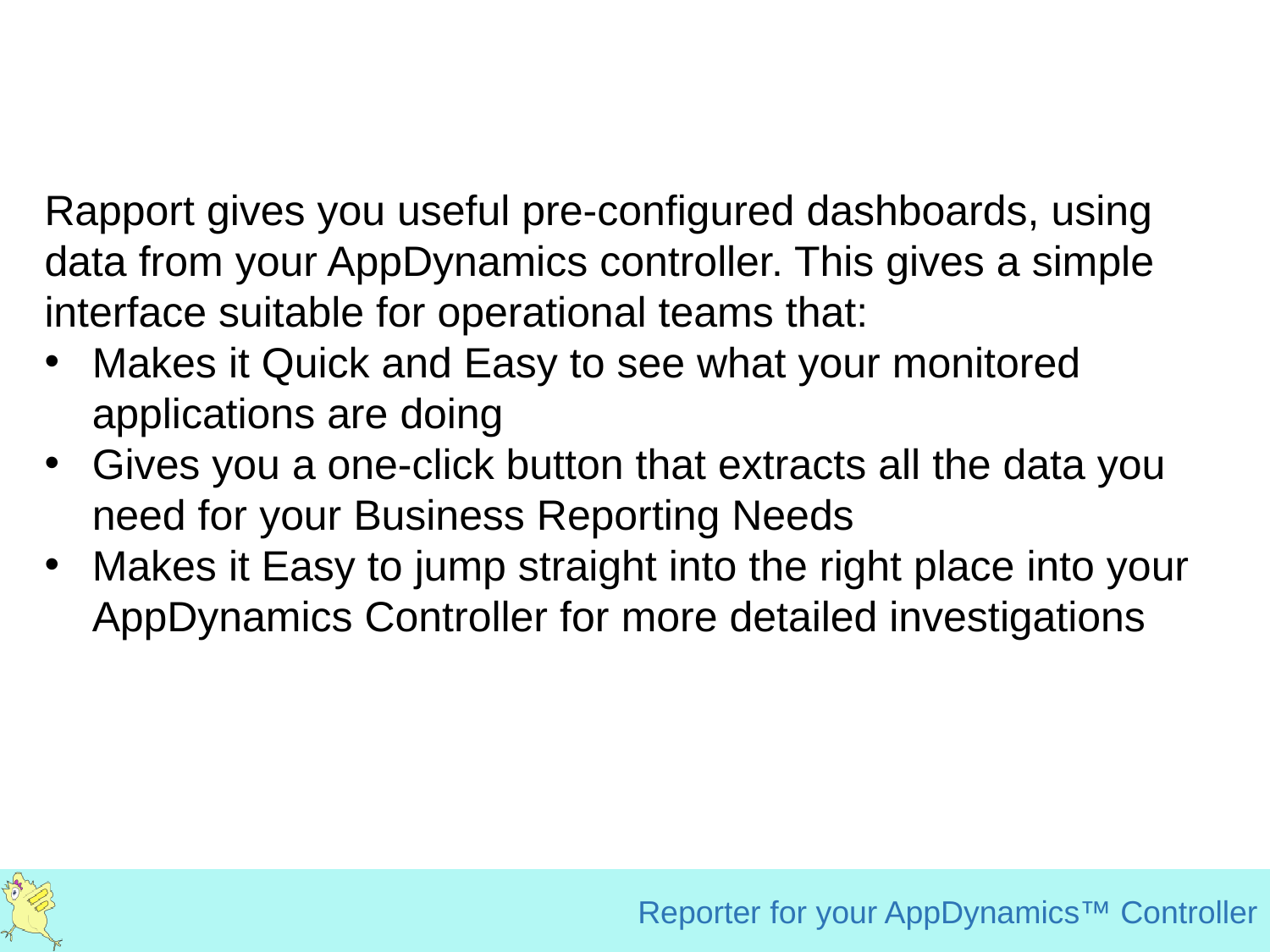

Rapport gives you useful pre-configured dashboards, using data from your AppDynamics controller. This gives a simple interface suitable for operational teams that:
Makes it Quick and Easy to see what your monitored applications are doing
Gives you a one-click button that extracts all the data you need for your Business Reporting Needs
Makes it Easy to jump straight into the right place into your  AppDynamics Controller for more detailed investigations